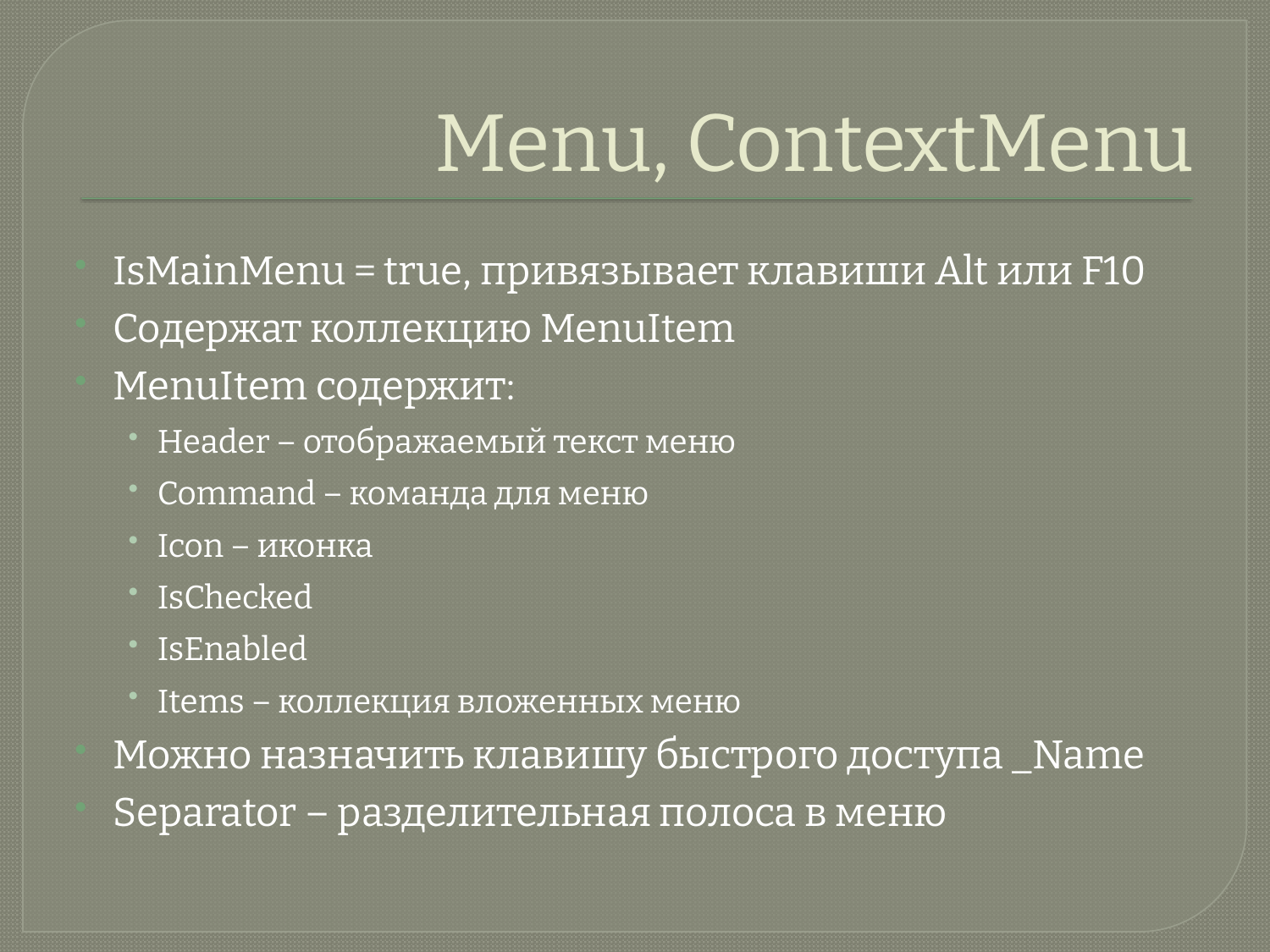

# Menu, ContextMenu
IsMainMenu = true, привязывает клавиши Alt или F10
Содержат коллекцию MenuItem
MenuItem содержит:
Header – отображаемый текст меню
Command – команда для меню
Icon – иконка
IsChecked
IsEnabled
Items – коллекция вложенных меню
Можно назначить клавишу быстрого доступа _Name
Separator – разделительная полоса в меню